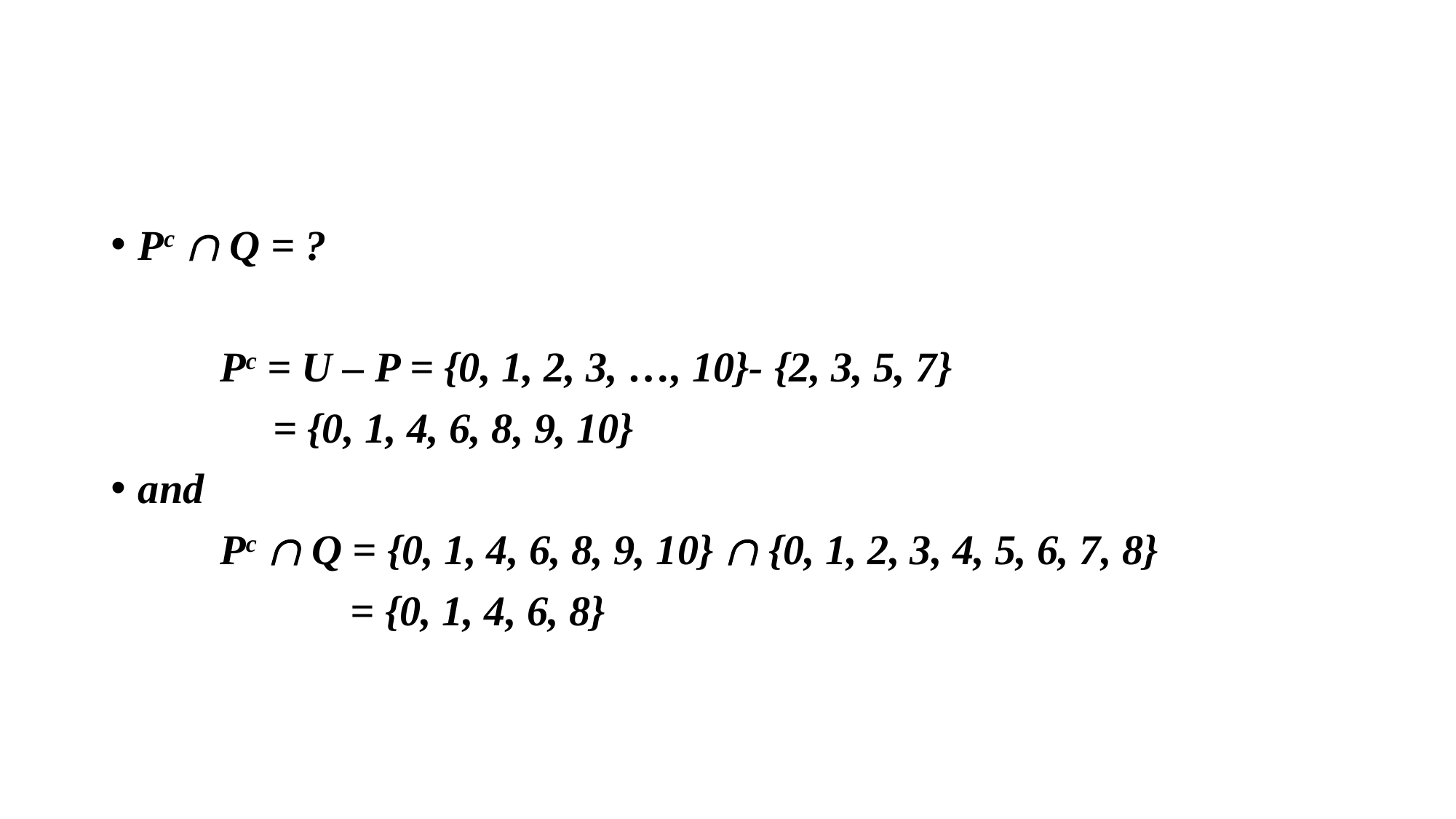

#
Pc ∩ Q = ?

	Pc = U – P = {0, 1, 2, 3, …, 10}- {2, 3, 5, 7}
	     = {0, 1, 4, 6, 8, 9, 10}
and
	Pc ∩ Q = {0, 1, 4, 6, 8, 9, 10} ∩ {0, 1, 2, 3, 4, 5, 6, 7, 8}
		  = {0, 1, 4, 6, 8}